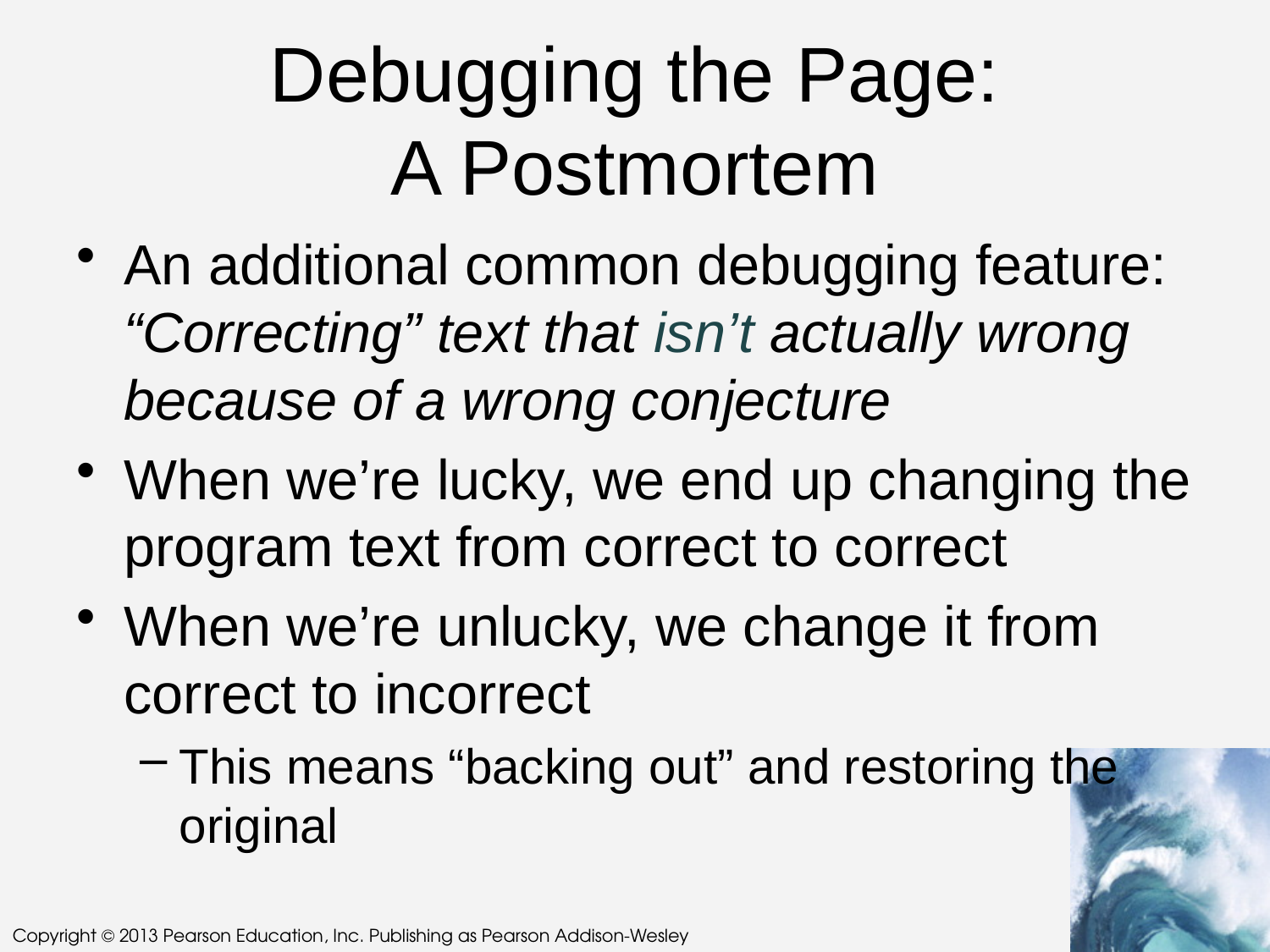

# Debugging the Page: A Postmortem
An additional common debugging feature:
“Correcting” text that isn’t actually wrong because of a wrong conjecture
When we’re lucky, we end up changing the program text from correct to correct
When we’re unlucky, we change it from correct to incorrect
This means “backing out” and restoring the original